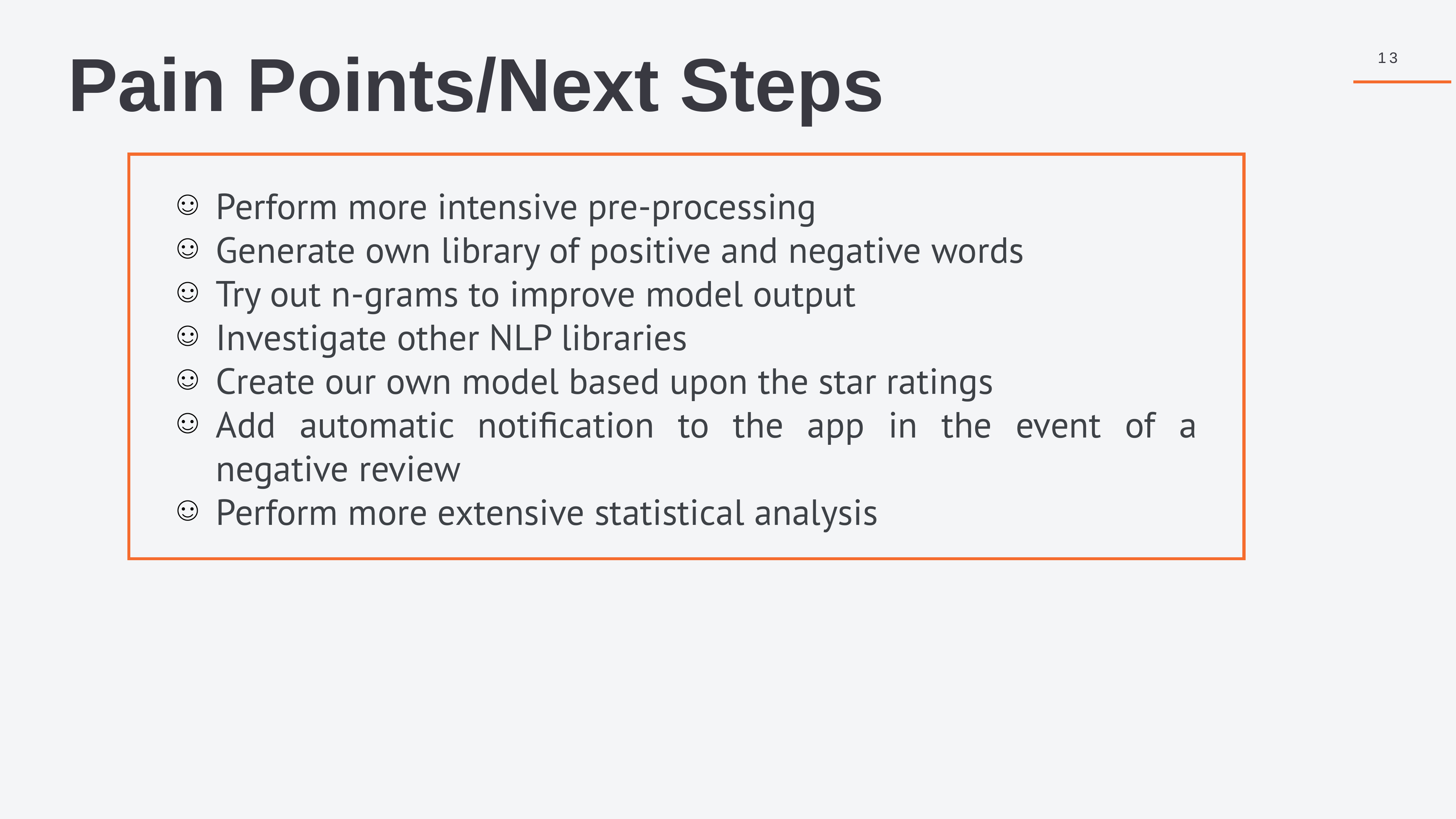

13
Pain Points/Next Steps

Perform more intensive pre-processing
Generate own library of positive and negative words
Try out n-grams to improve model output
Investigate other NLP libraries
Create our own model based upon the star ratings
Add automatic notification to the app in the event of a negative review
Perform more extensive statistical analysis